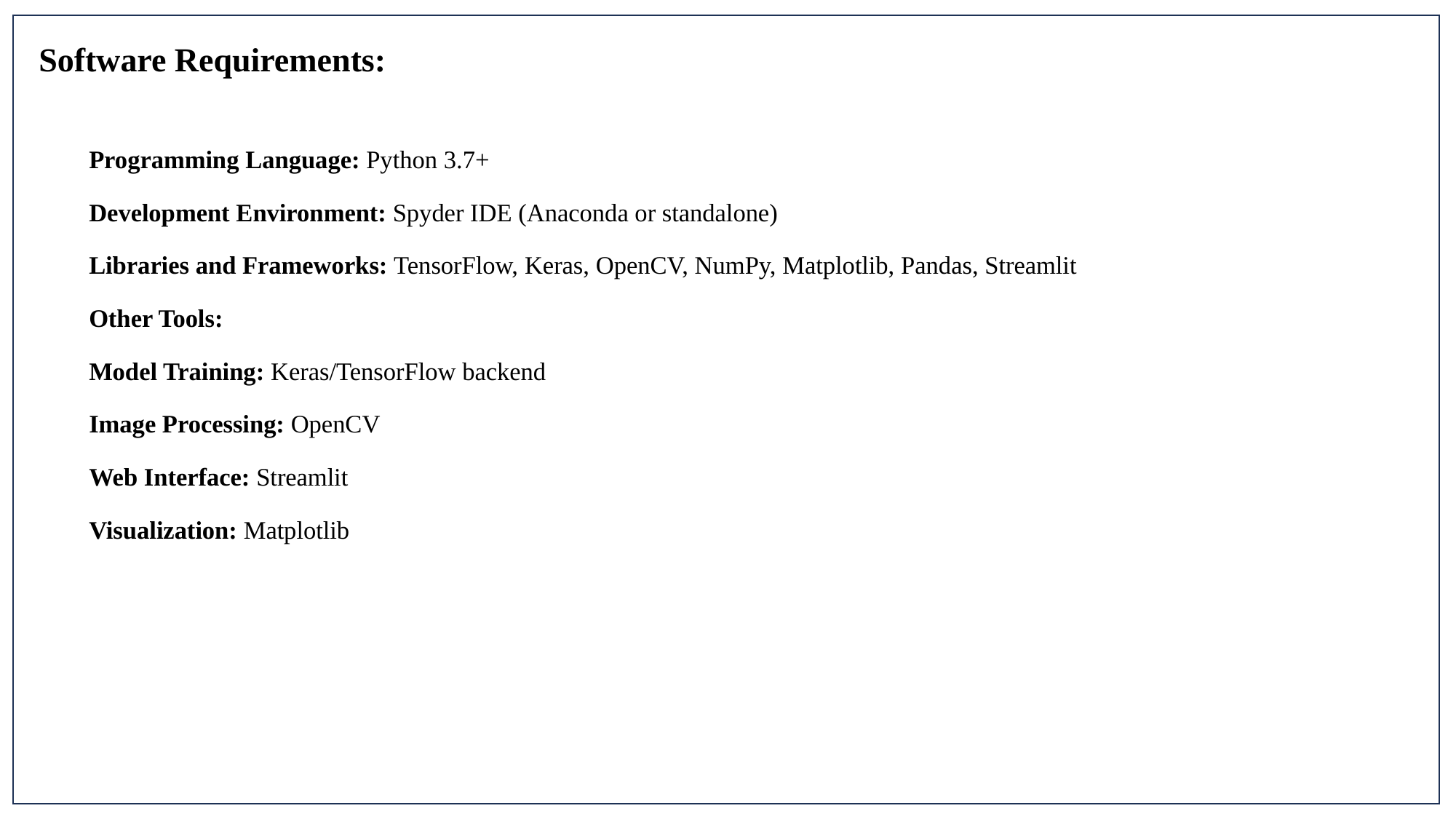

Software Requirements:

Programming Language: Python 3.7+
Development Environment: Spyder IDE (Anaconda or standalone)
Libraries and Frameworks: TensorFlow, Keras, OpenCV, NumPy, Matplotlib, Pandas, Streamlit
Other Tools:
Model Training: Keras/TensorFlow backend
Image Processing: OpenCV
Web Interface: Streamlit
Visualization: Matplotlib